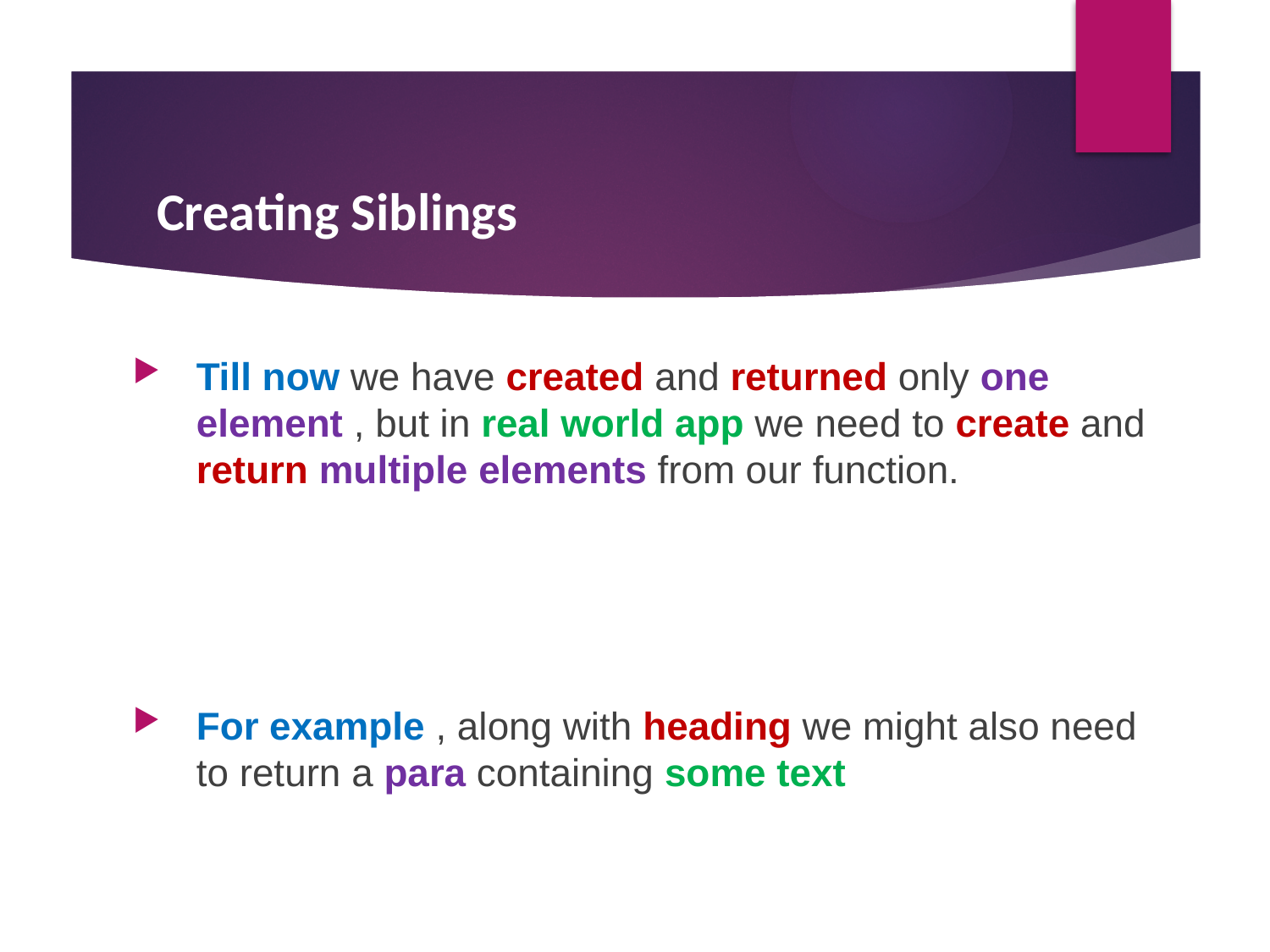

#

       Creating Siblings
Till now we have created and returned only one element , but in real world app we need to create and return multiple elements from our function.

For example , along with heading we might also need to return a para containing some text